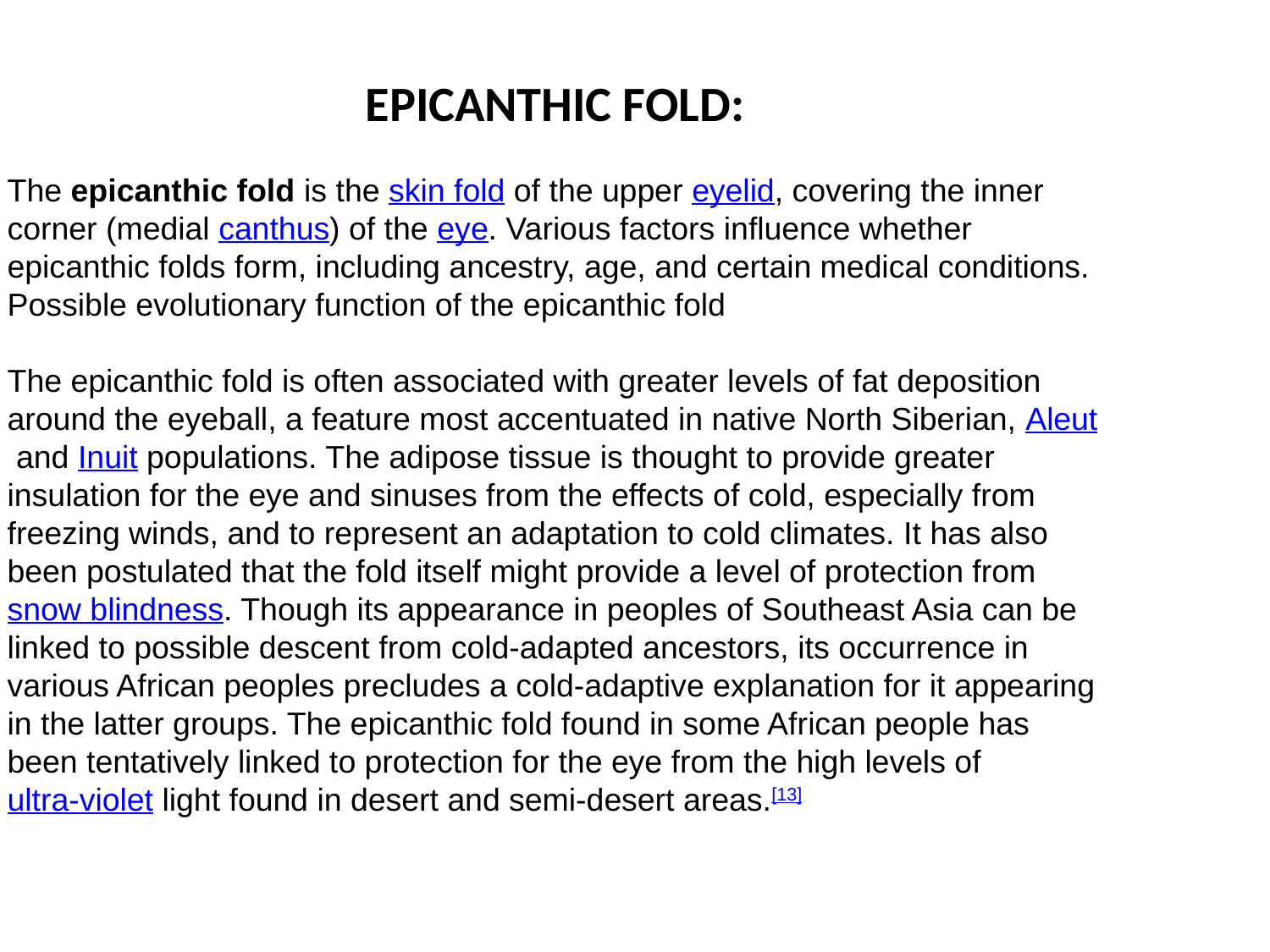

EPICANTHIC FOLD:

The epicanthic fold is the skin fold of the upper eyelid, covering the inner corner (medial canthus) of the eye. Various factors influence whether epicanthic folds form, including ancestry, age, and certain medical conditions.
Possible evolutionary function of the epicanthic fold

The epicanthic fold is often associated with greater levels of fat deposition around the eyeball, a feature most accentuated in native North Siberian, Aleut and Inuit populations. The adipose tissue is thought to provide greater insulation for the eye and sinuses from the effects of cold, especially from freezing winds, and to represent an adaptation to cold climates. It has also been postulated that the fold itself might provide a level of protection from snow blindness. Though its appearance in peoples of Southeast Asia can be linked to possible descent from cold-adapted ancestors, its occurrence in various African peoples precludes a cold-adaptive explanation for it appearing in the latter groups. The epicanthic fold found in some African people has been tentatively linked to protection for the eye from the high levels of ultra-violet light found in desert and semi-desert areas.[13]